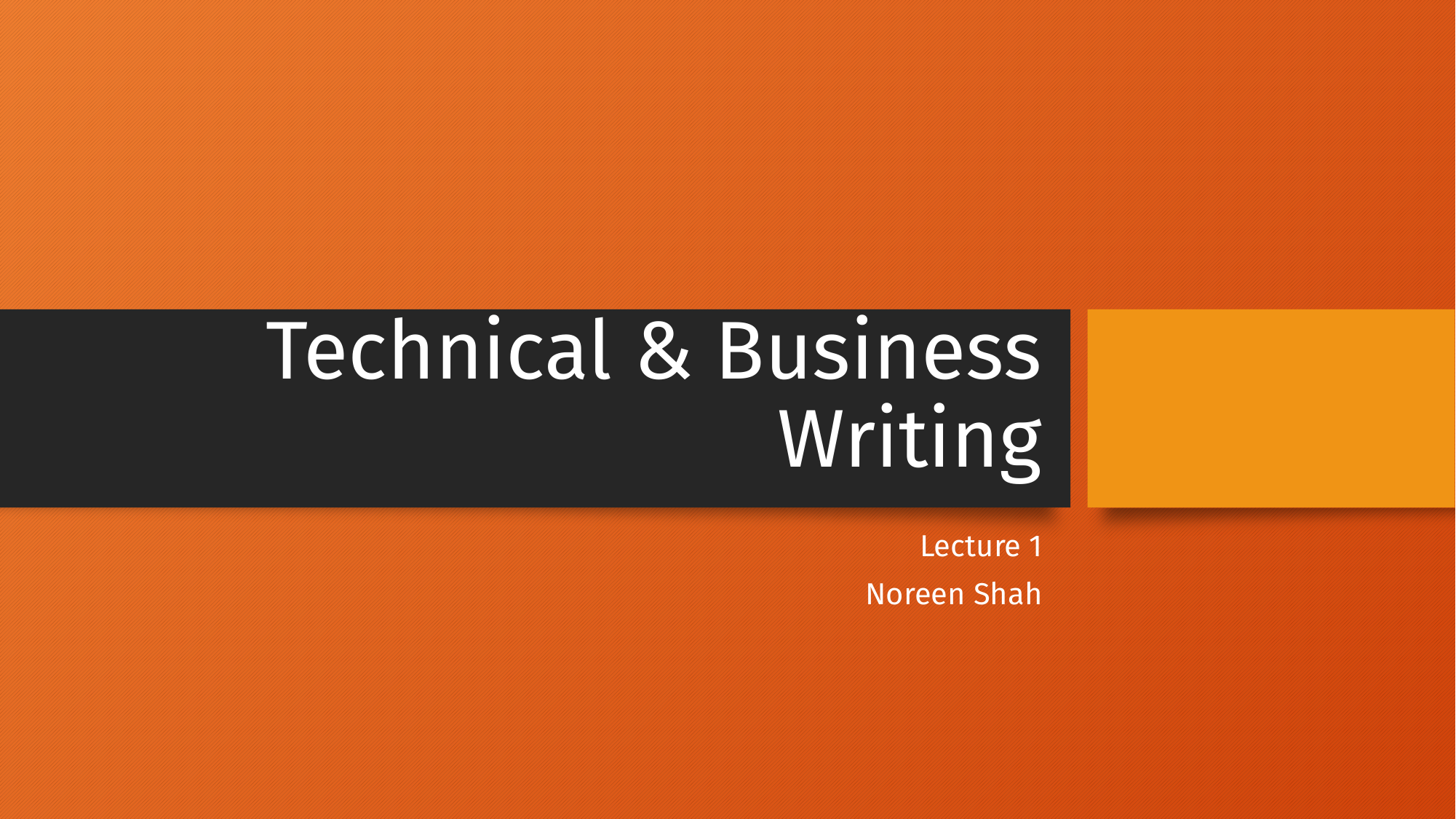

# Technical & Business Writing
Lecture 1
Noreen Shah